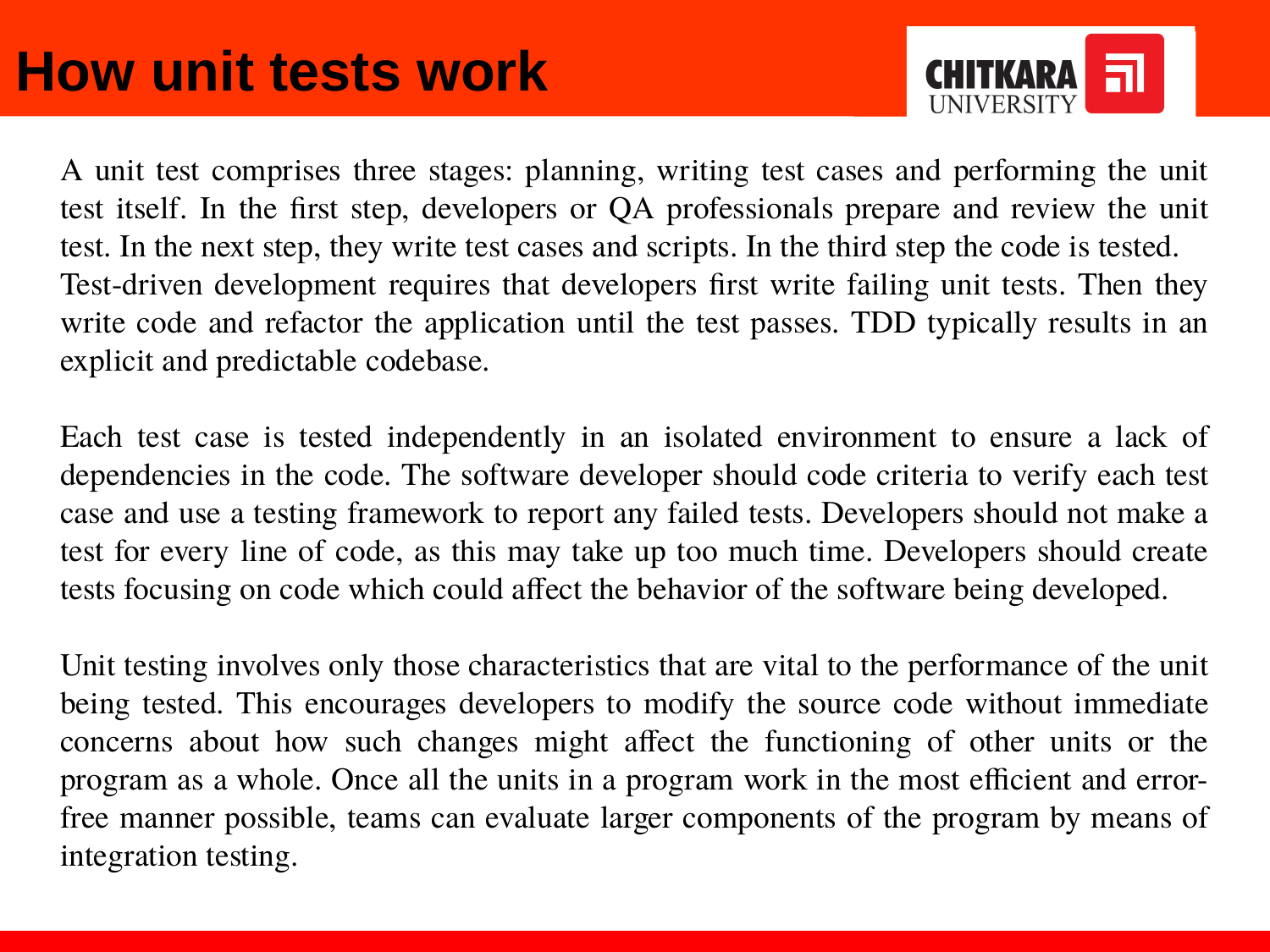

How unit tests work

A unit test comprises three stages: planning, writing test cases and performing the unit test itself. In the first step, developers or QA professionals prepare and review the unit test. In the next step, they write test cases and scripts. In the third step the code is tested.
Test-driven development requires that developers first write failing unit tests. Then they write code and refactor the application until the test passes. TDD typically results in an explicit and predictable codebase.

Each test case is tested independently in an isolated environment to ensure a lack of dependencies in the code. The software developer should code criteria to verify each test case and use a testing framework to report any failed tests. Developers should not make a test for every line of code, as this may take up too much time. Developers should create tests focusing on code which could affect the behavior of the software being developed.

Unit testing involves only those characteristics that are vital to the performance of the unit being tested. This encourages developers to modify the source code without immediate concerns about how such changes might affect the functioning of other units or the program as a whole. Once all the units in a program work in the most efficient and error-free manner possible, teams can evaluate larger components of the program by means of integration testing.